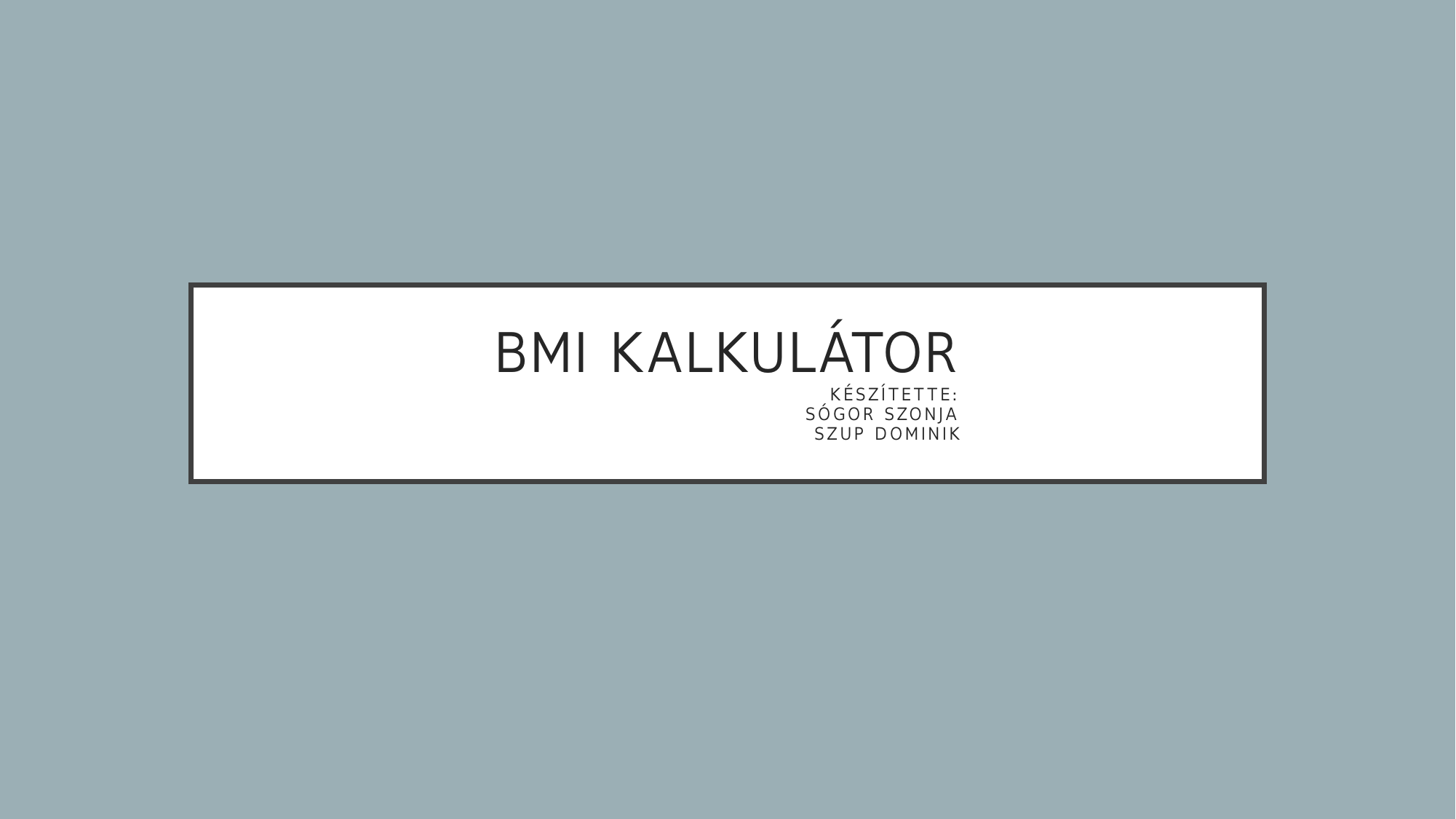

# BMI kalkulátor készítette: Sógor Szonja Szup Dominik